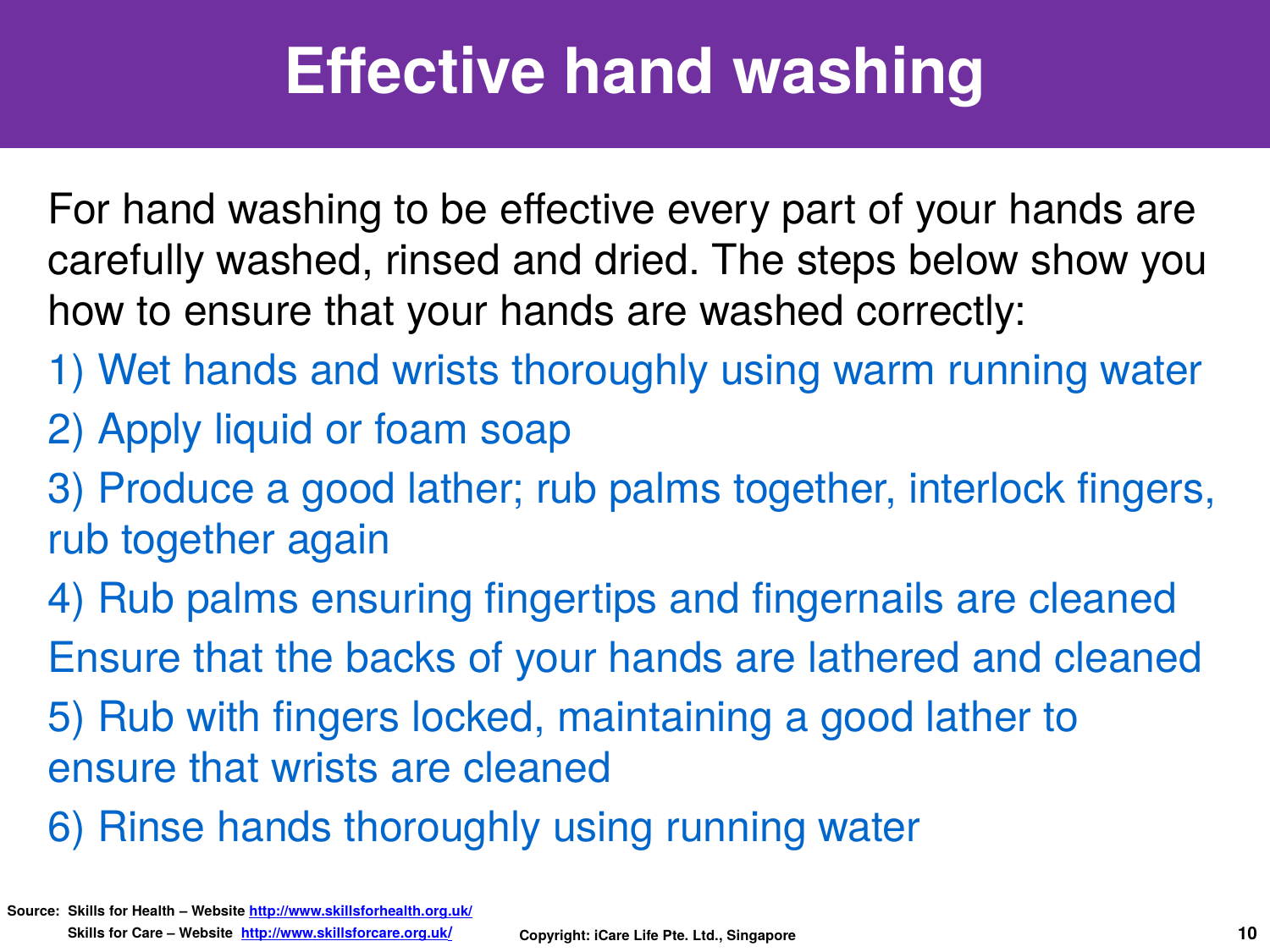

# Effective hand washing
For hand washing to be effective every part of your hands are carefully washed, rinsed and dried. The steps below show you how to ensure that your hands are washed correctly:
1) Wet hands and wrists thoroughly using warm running water
2) Apply liquid or foam soap
3) Produce a good lather; rub palms together, interlock fingers, rub together again
4) Rub palms ensuring fingertips and fingernails are cleaned
Ensure that the backs of your hands are lathered and cleaned
5) Rub with fingers locked, maintaining a good lather to ensure that wrists are cleaned
6) Rinse hands thoroughly using running water

Source:  Skills for Health – Website http://www.skillsforhealth.org.uk/
               Skills for Care – Website  http://www.skillsforcare.org.uk/
10
Copyright: iCare Life Pte. Ltd., Singapore